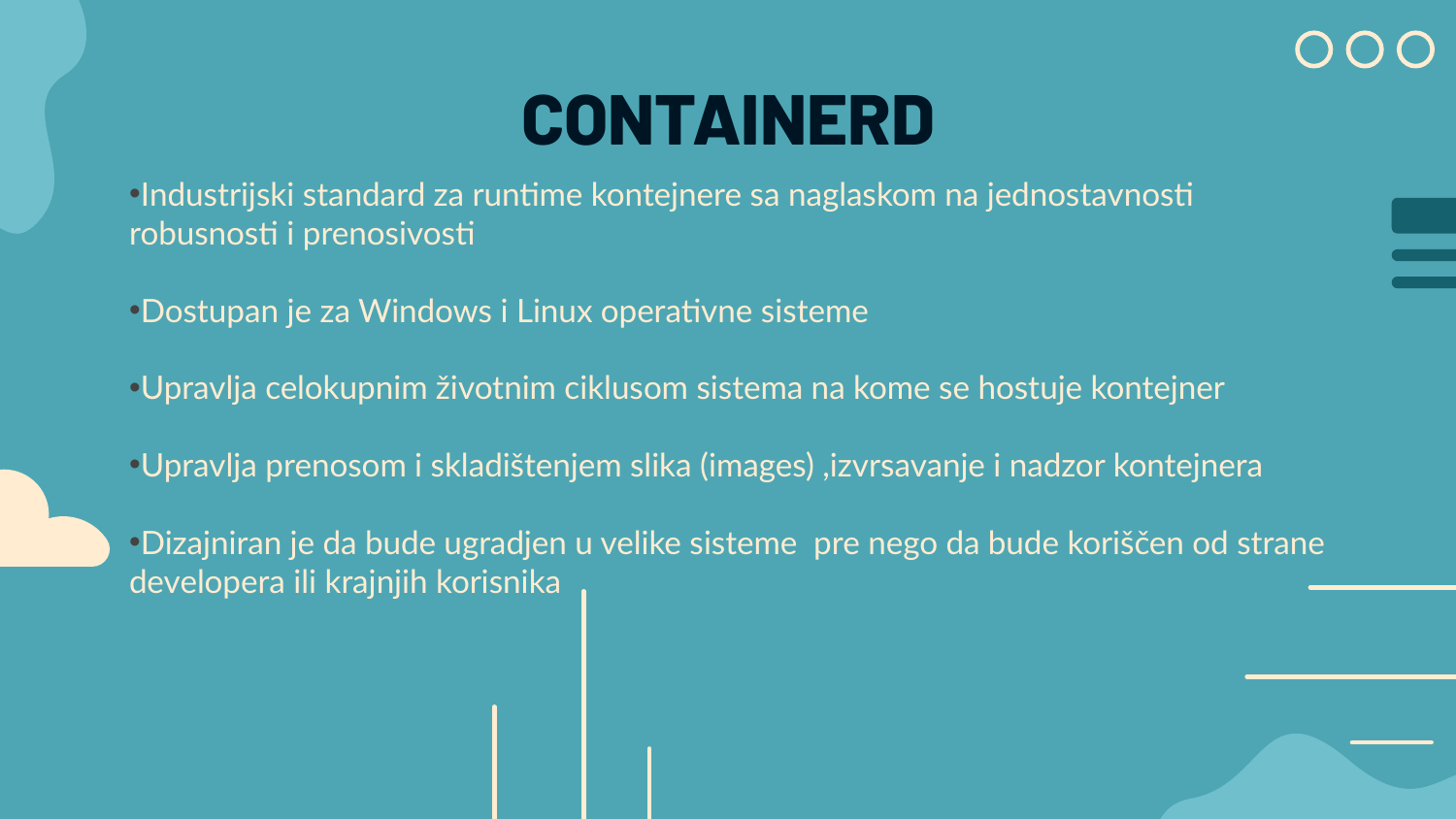

# CONTAINERD
Industrijski standard za runtime kontejnere sa naglaskom na jednostavnosti robusnosti i prenosivosti

Dostupan je za Windows i Linux operativne sisteme

Upravlja celokupnim životnim ciklusom sistema na kome se hostuje kontejner

Upravlja prenosom i skladištenjem slika (images) ,izvrsavanje i nadzor kontejnera

Dizajniran je da bude ugradjen u velike sisteme  pre nego da bude koriščen od strane developera ili krajnjih korisnika